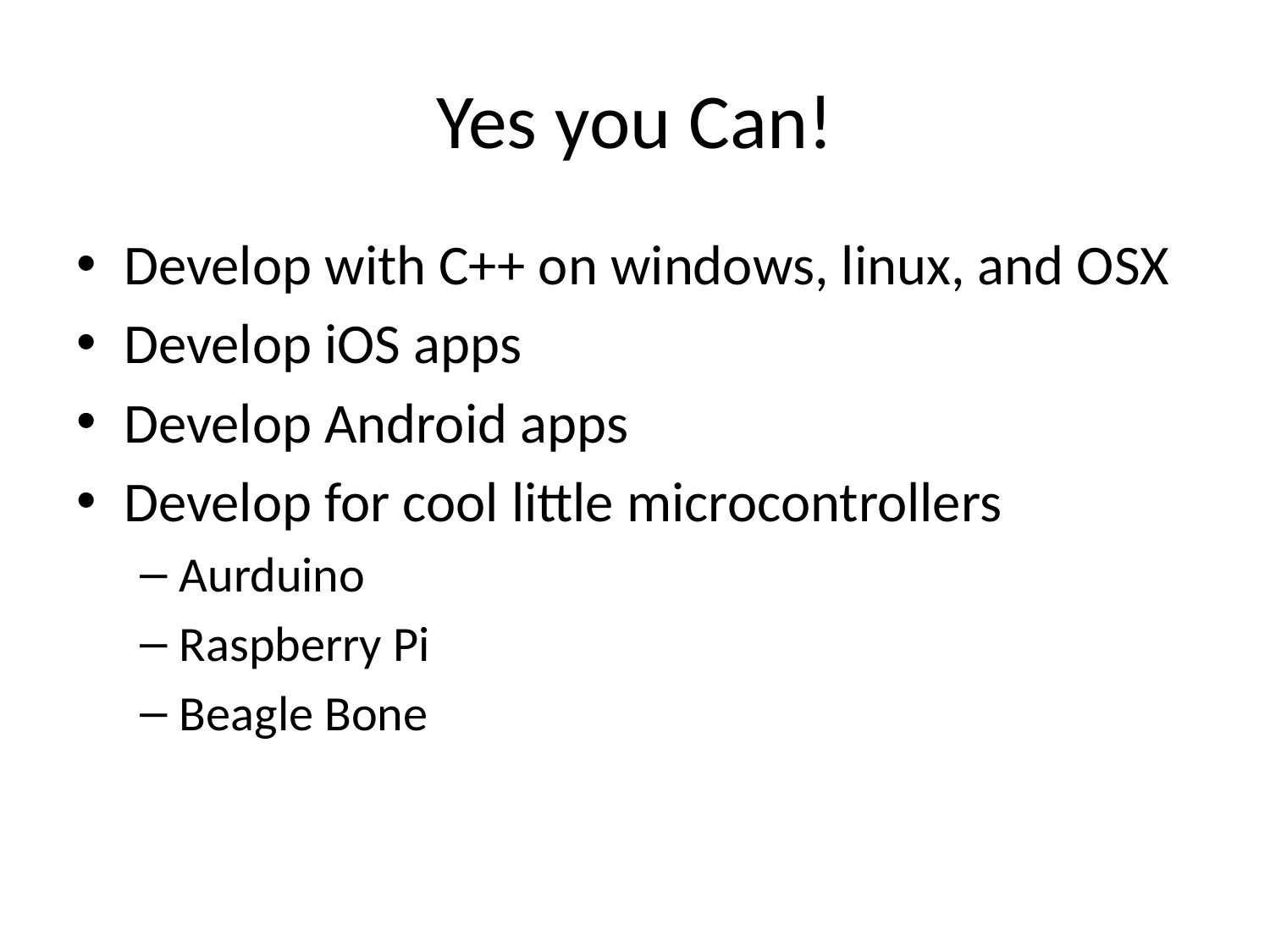

# Yes you Can!
Develop with C++ on windows, linux, and OSX
Develop iOS apps
Develop Android apps
Develop for cool little microcontrollers
Aurduino
Raspberry Pi
Beagle Bone